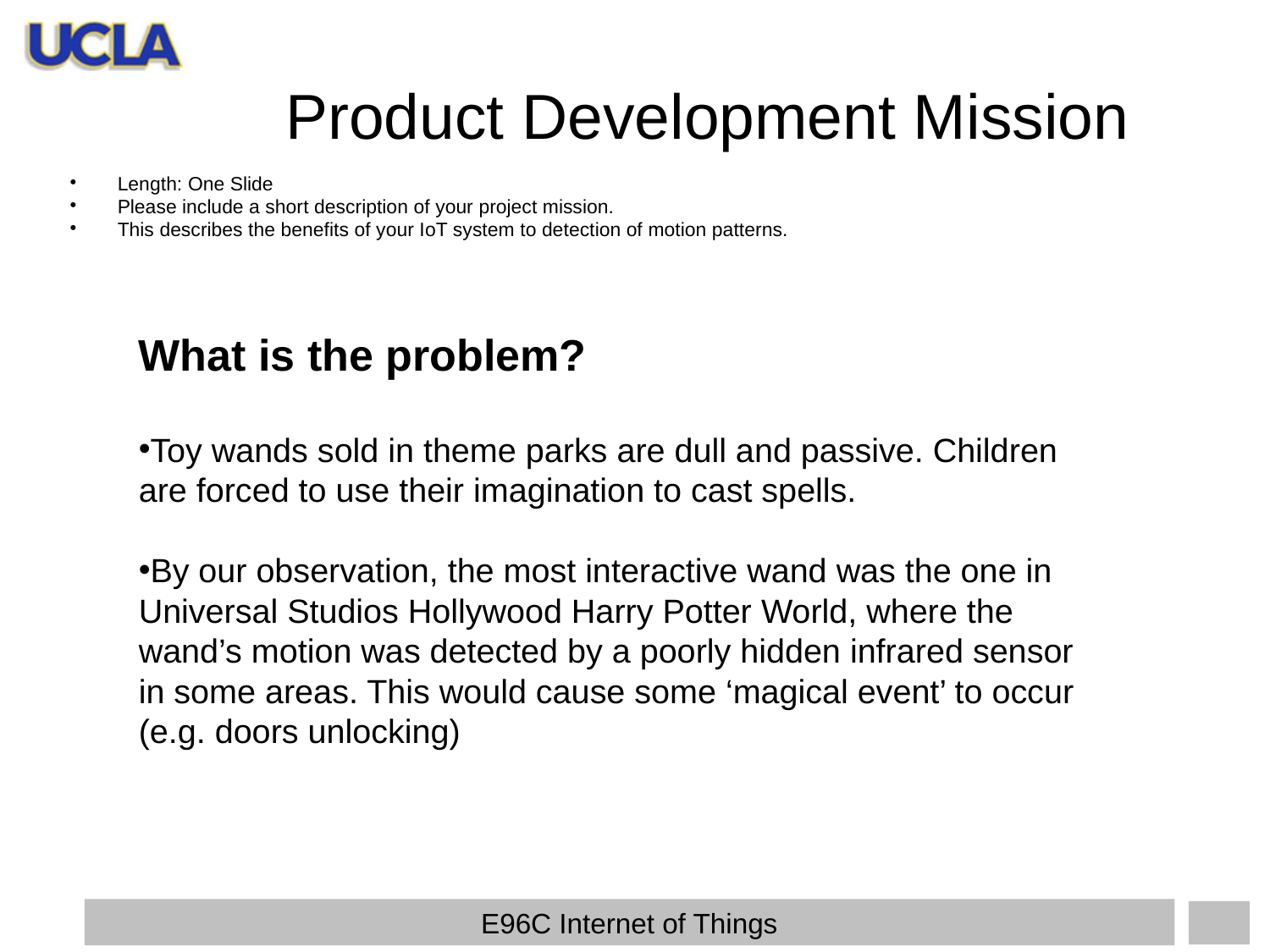

Product Development Mission
Length: One Slide
Please include a short description of your project mission.
This describes the benefits of your IoT system to detection of motion patterns.
What is the problem?

Toy wands sold in theme parks are dull and passive. Children are forced to use their imagination to cast spells.

By our observation, the most interactive wand was the one in Universal Studios Hollywood Harry Potter World, where the wand’s motion was detected by a poorly hidden infrared sensor in some areas. This would cause some ‘magical event’ to occur (e.g. doors unlocking)
4